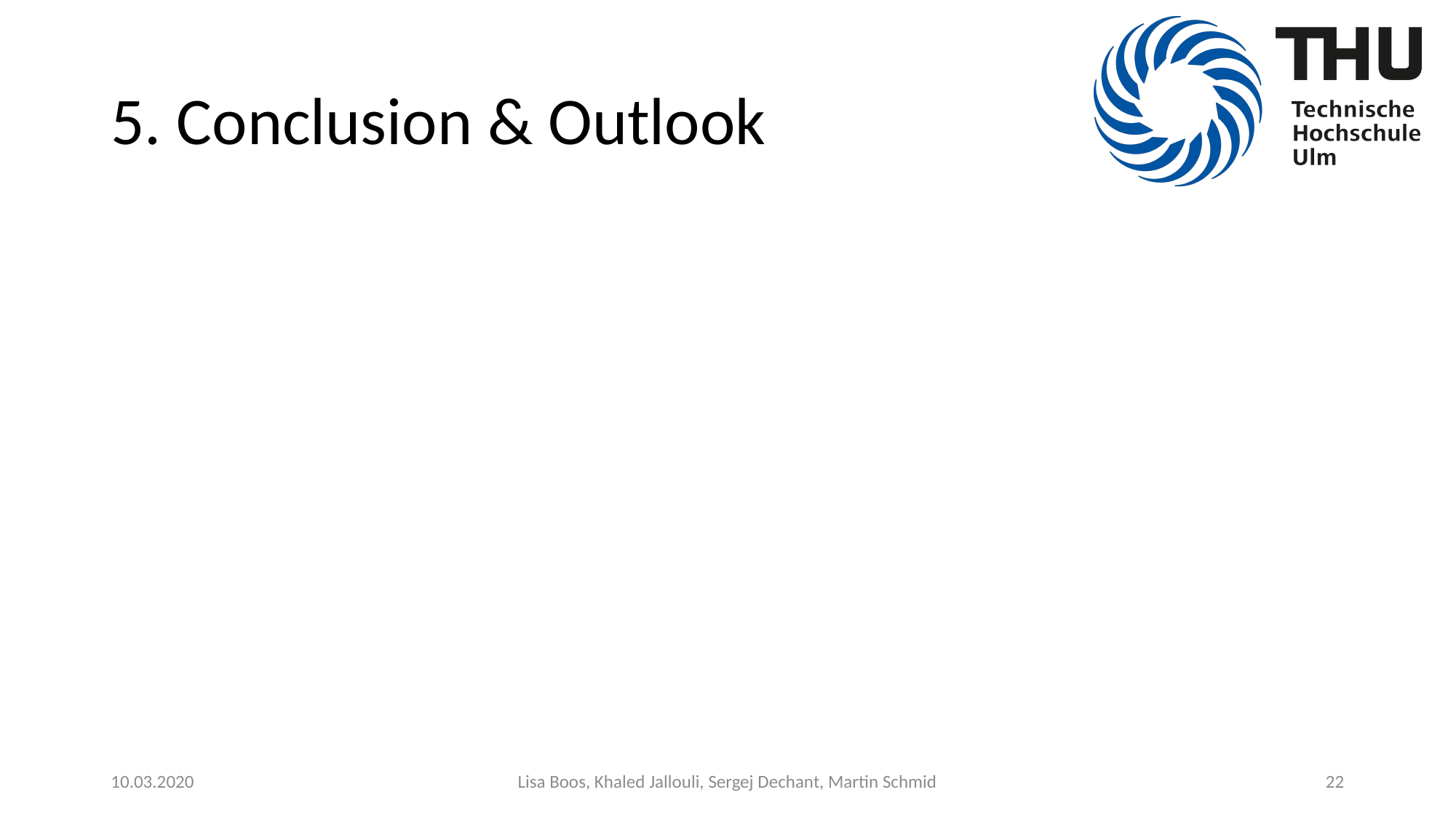

# 5. Conclusion & Outlook

10.03.2020
Lisa Boos, Khaled Jallouli, Sergej Dechant, Martin Schmid
22